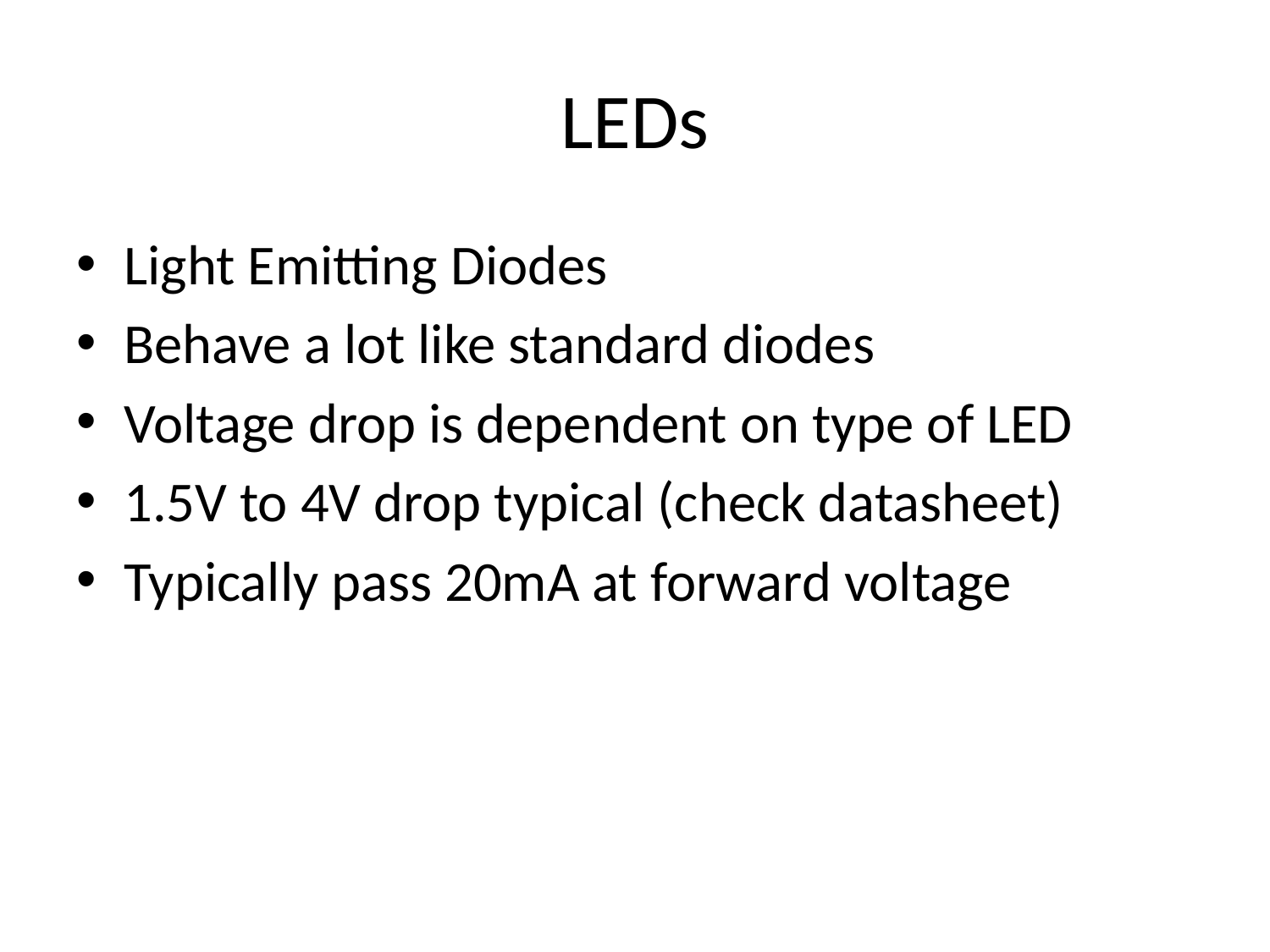

# LEDs
Light Emitting Diodes
Behave a lot like standard diodes
Voltage drop is dependent on type of LED
1.5V to 4V drop typical (check datasheet)
Typically pass 20mA at forward voltage